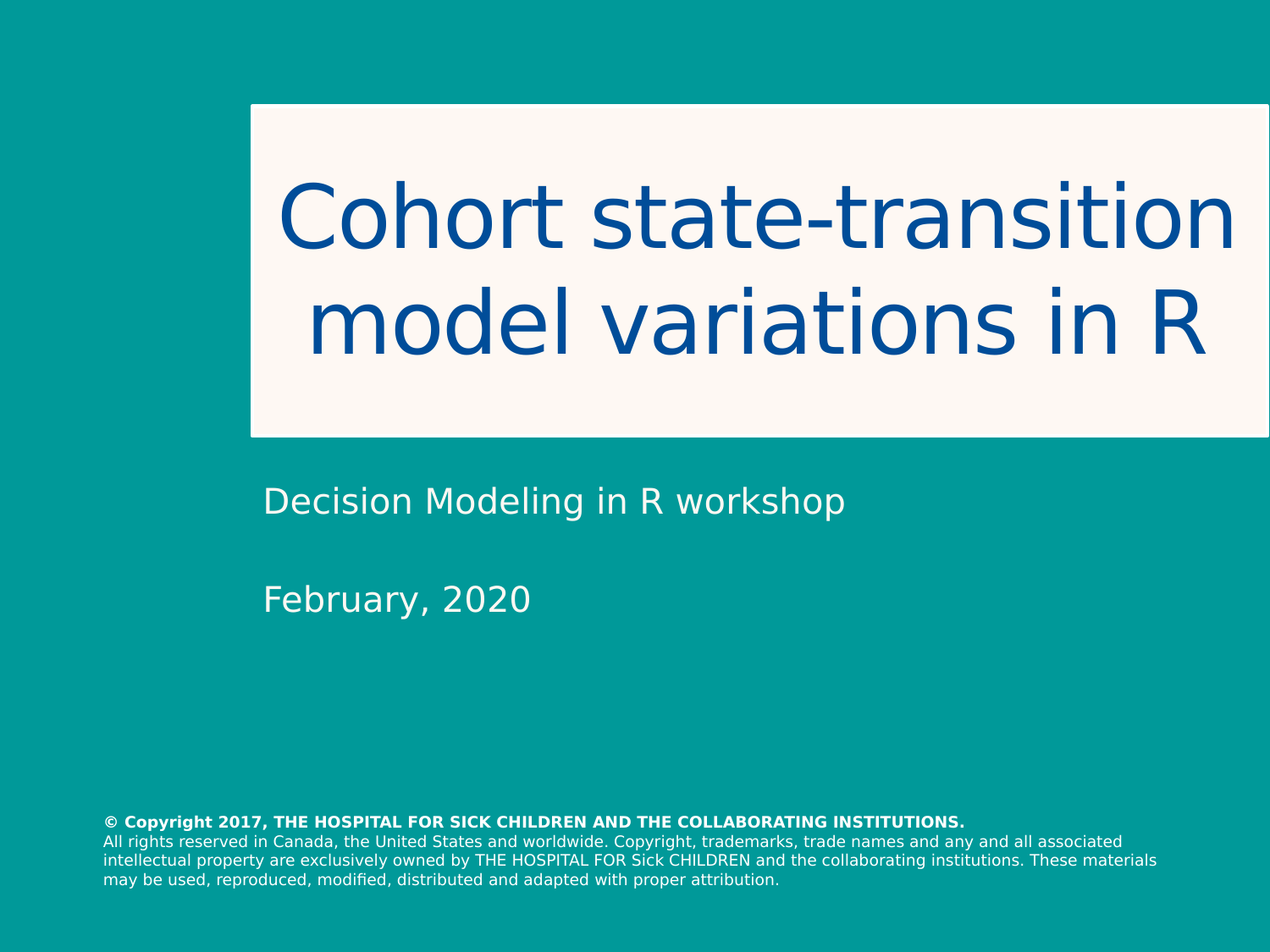

# Cohort state-transition model variations in R
Decision Modeling in R workshop

February, 2020
1